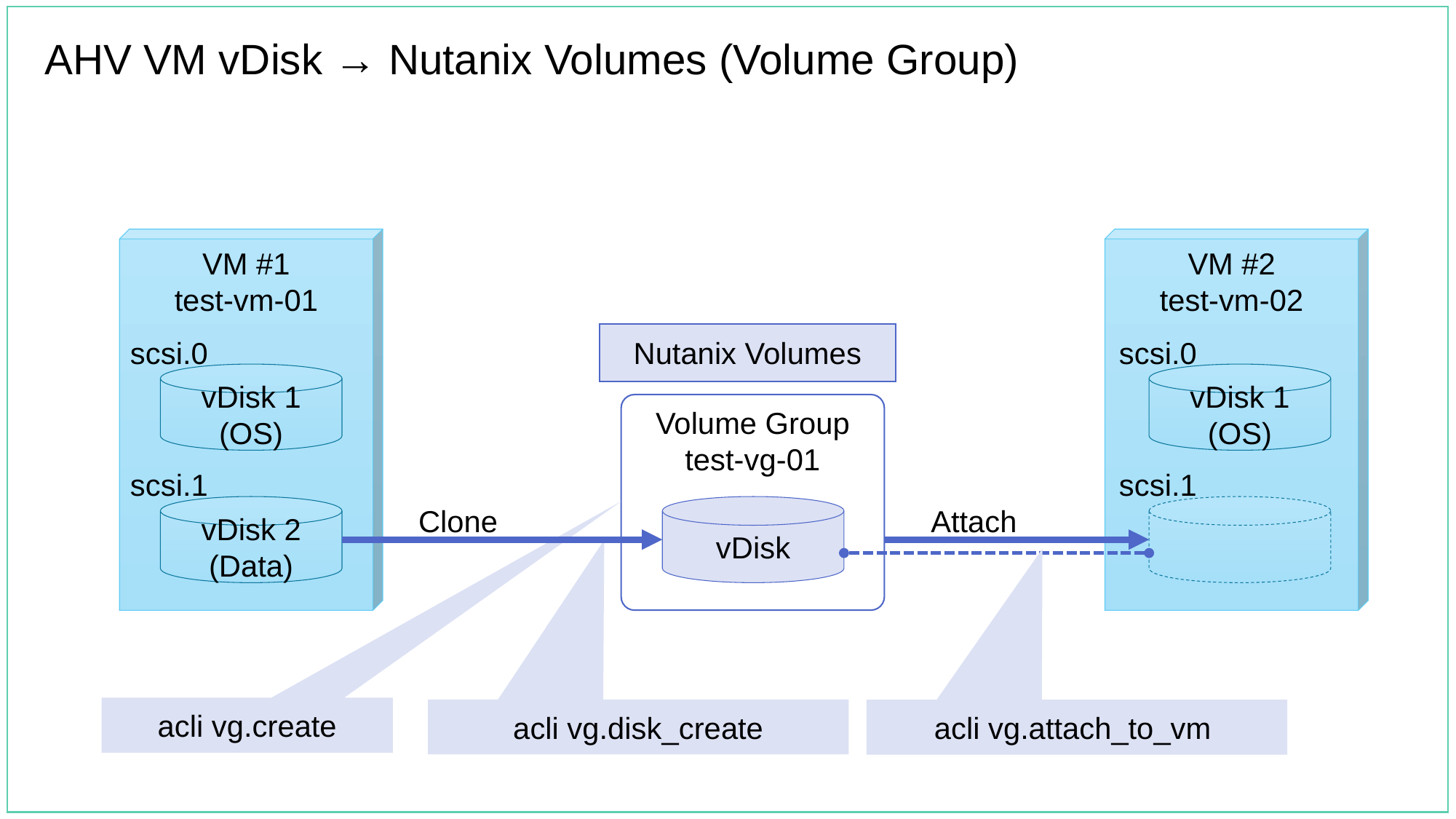

# AHV VM vDisk → Nutanix Volumes (Volume Group)
VM #1
test-vm-01
VM #2
test-vm-02
Nutanix Volumes
scsi.0
scsi.0
vDisk 1
(OS)
vDisk 1
(OS)
Volume Group
test-vg-01
scsi.1
scsi.1
Clone
Attach
vDisk 2
(Data)
vDisk

acli vg.create
acli vg.disk_create
acli vg.attach_to_vm